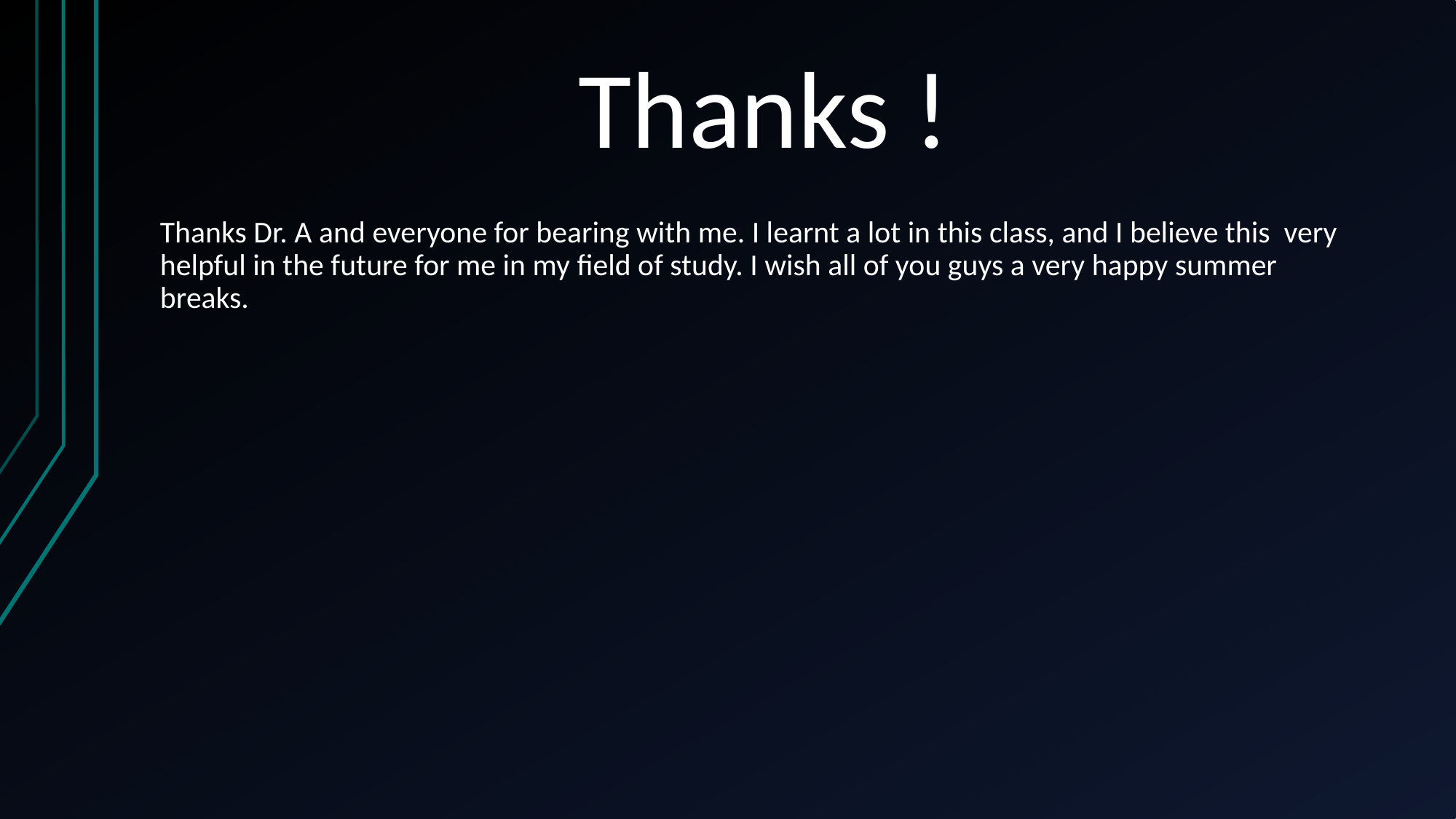

# Thanks !
Thanks Dr. A and everyone for bearing with me. I learnt a lot in this class, and I believe this  very helpful in the future for me in my field of study. I wish all of you guys a very happy summer breaks.